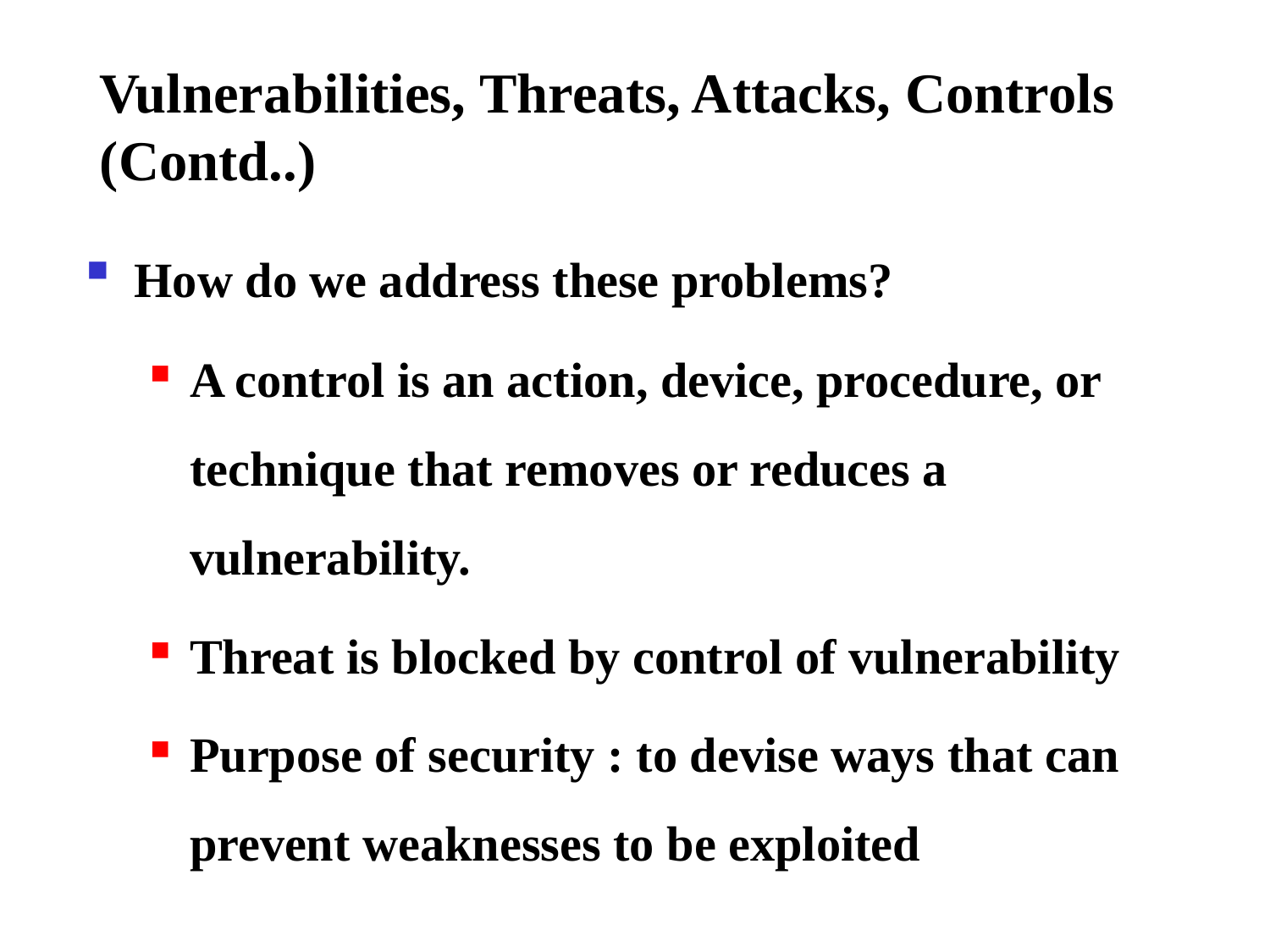

# Vulnerabilities, Threats, Attacks, Controls (Contd..)
How do we address these problems?
A control is an action, device, procedure, or technique that removes or reduces a vulnerability.
Threat is blocked by control of vulnerability
Purpose of security : to devise ways that can prevent weaknesses to be exploited